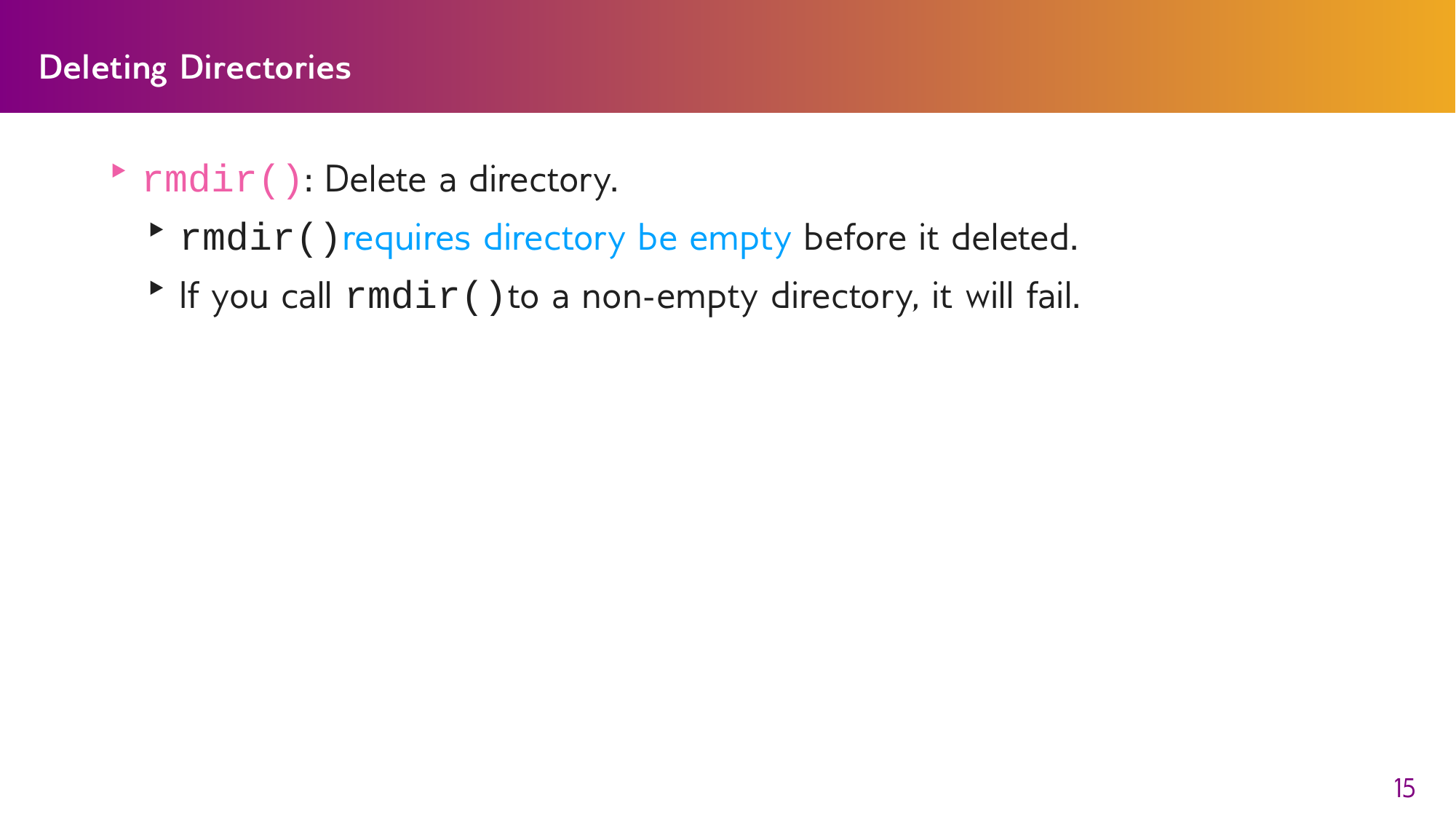

# Deleting Directories
rmdir(): Delete a directory.
rmdir()requires directory be empty before it deleted.
If you call rmdir()to a non-empty directory, it will fail.

15